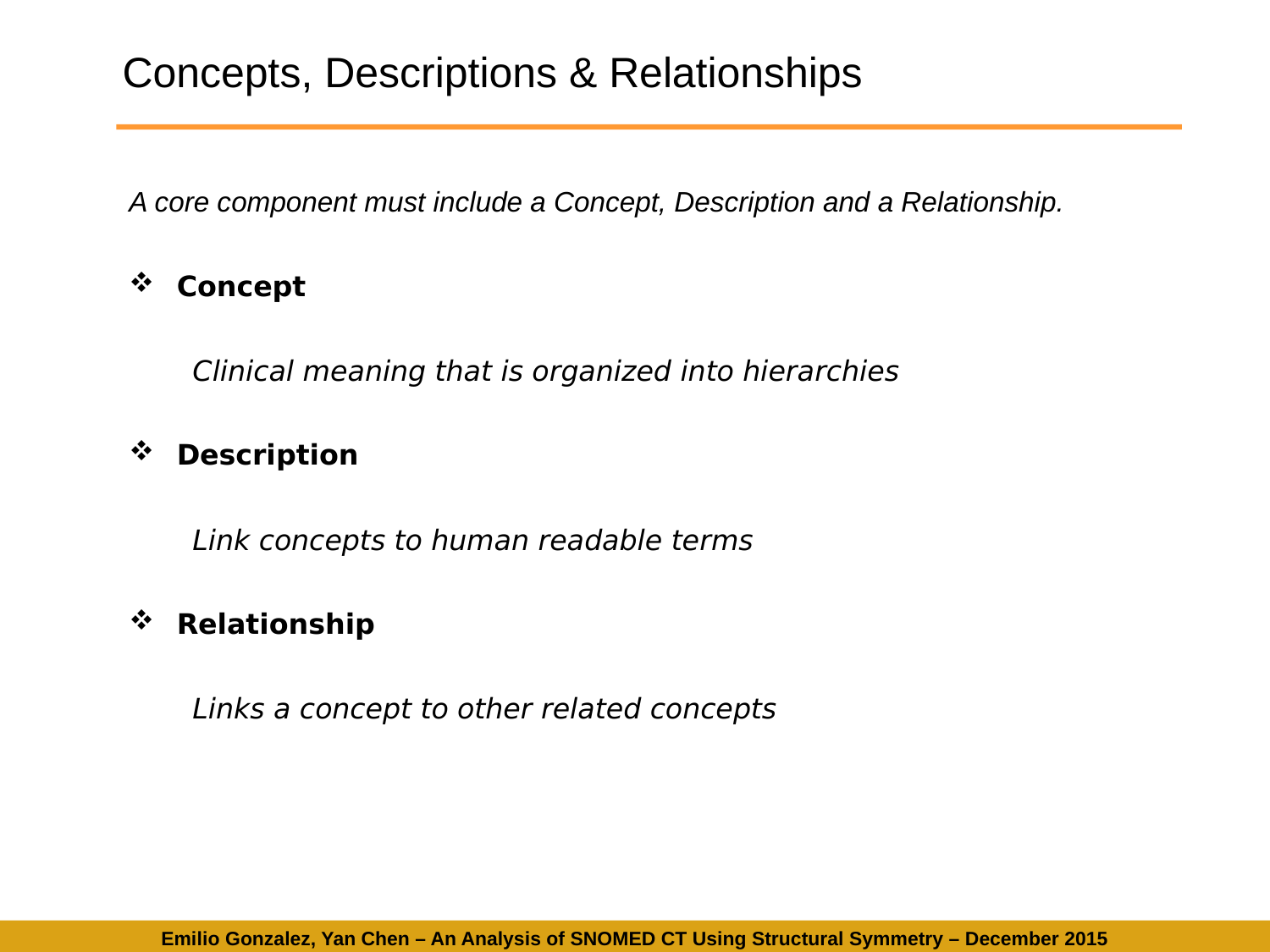

Concepts, Descriptions & Relationships

A core component must include a Concept, Description and a Relationship.
Concept
Clinical meaning that is organized into hierarchies
Description
Link concepts to human readable terms
Relationship
Links a concept to other related concepts

Emilio Gonzalez, Yan Chen – An Analysis of SNOMED CT Using Structural Symmetry – December 2015